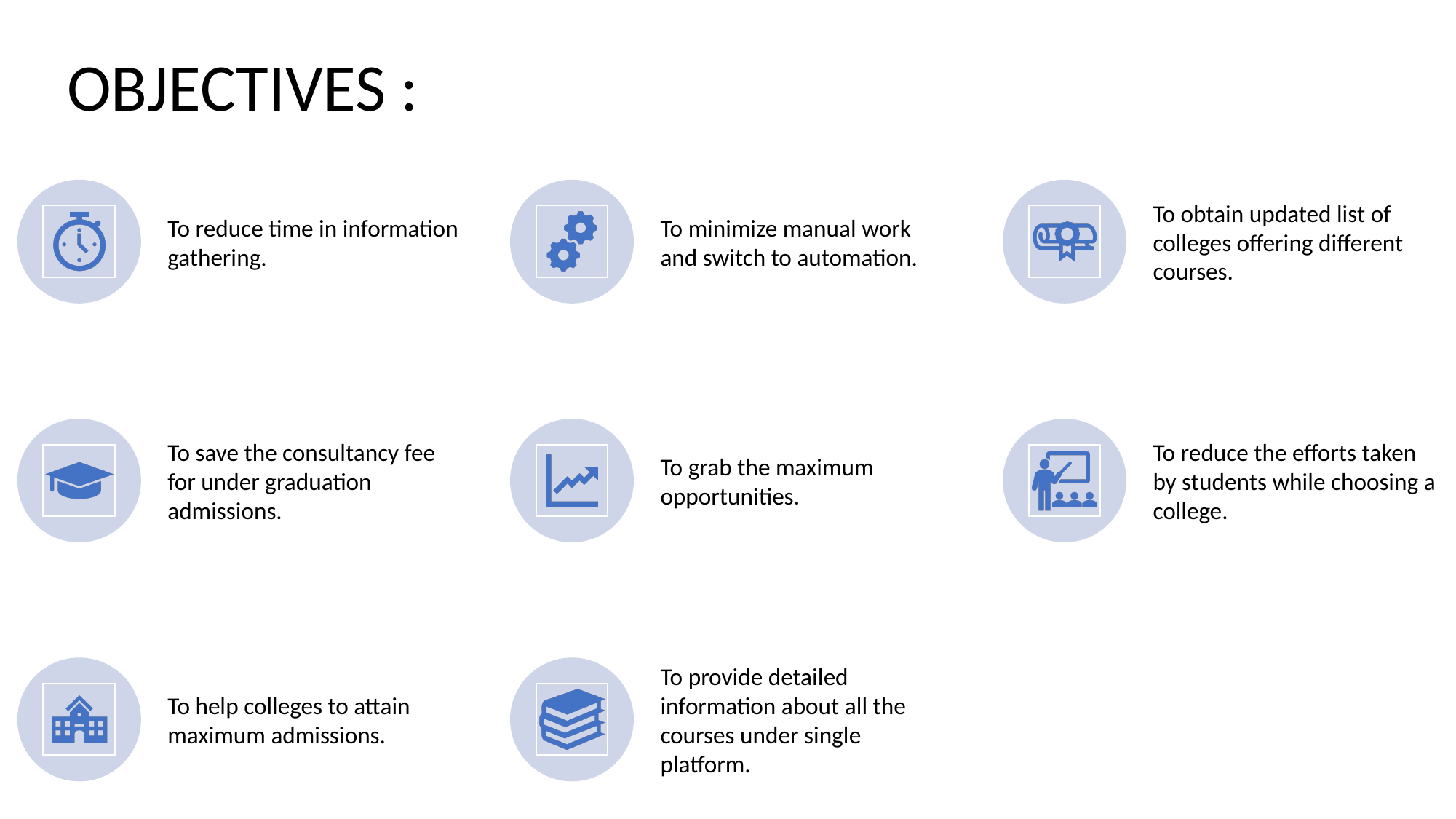

# OBJECTIVES :
To reduce time in information gathering.
To minimize manual work and switch to automation.
To obtain updated list of colleges offering different courses.
To save the consultancy fee for under graduation admissions.
To grab the maximum opportunities.
To reduce the efforts taken by students while choosing a college.
To help colleges to attain maximum admissions.
To provide detailed information about all the courses under single platform.